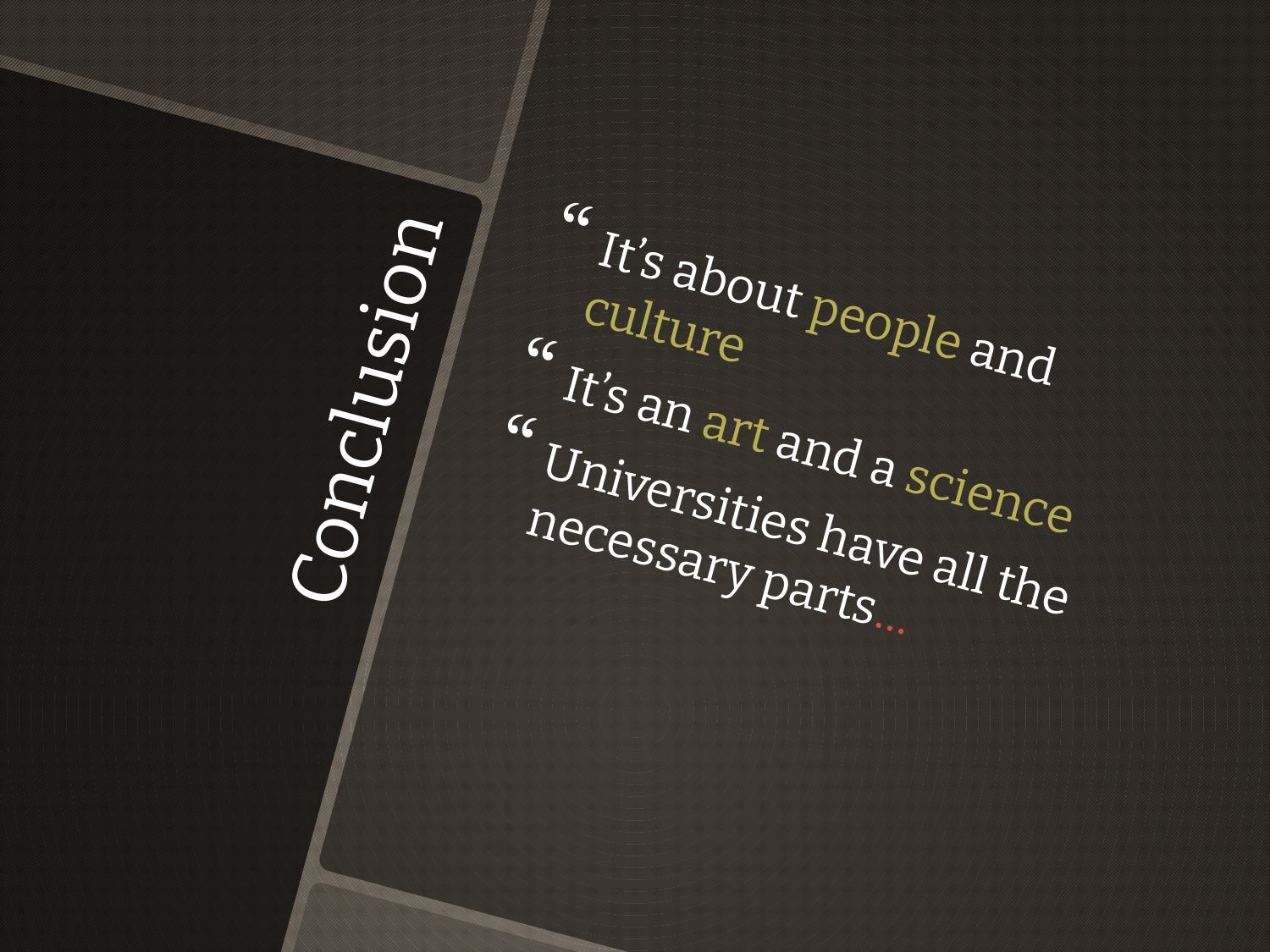

It’s about people and culture
It’s an art and a science
Universities have all the necessary parts…

# Conclusion